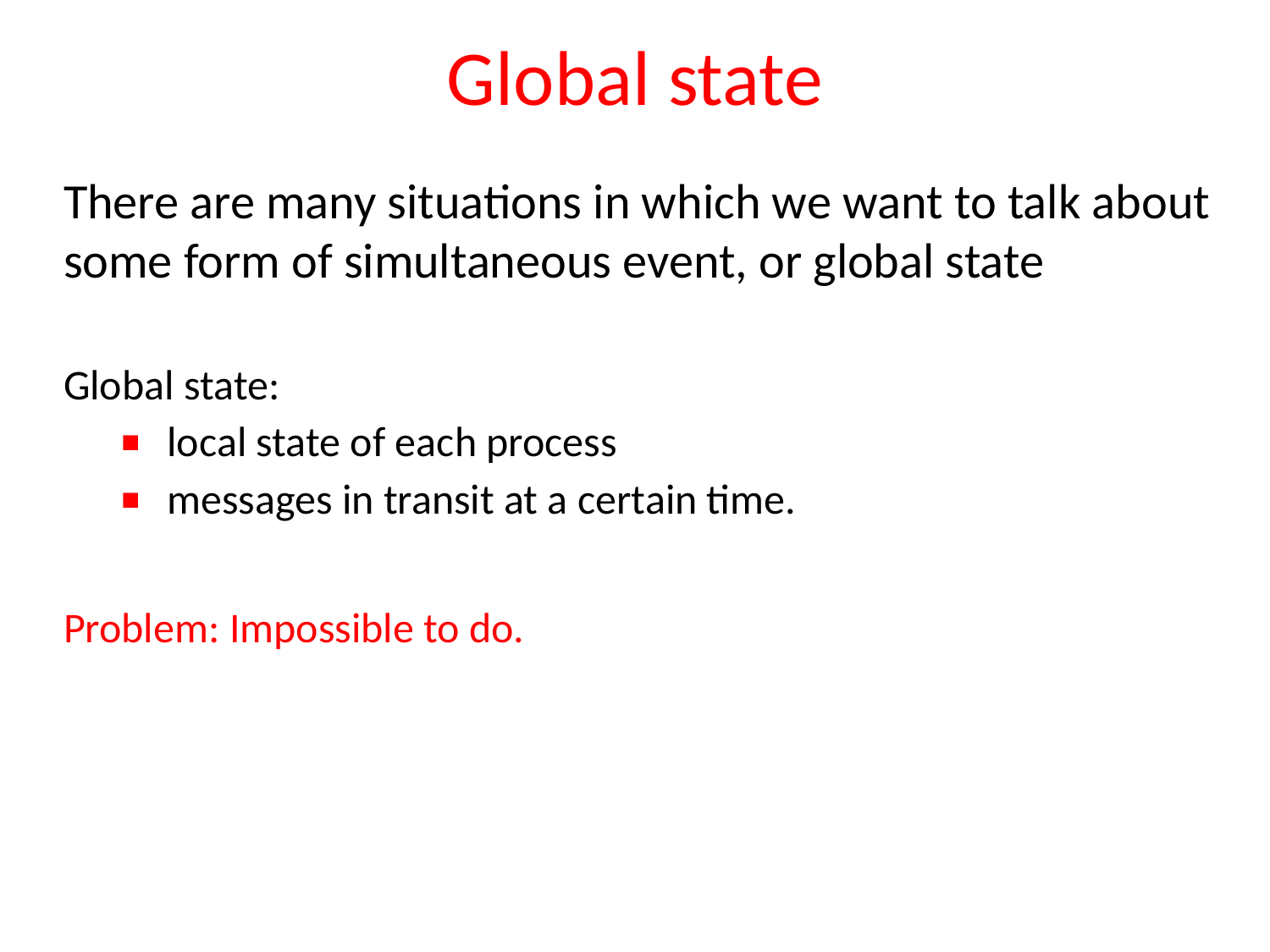

# Global state
There are many situations in which we want to talk about some form of simultaneous event, or global state

Global state:
local state of each process
messages in transit at a certain time.

Problem: Impossible to do.